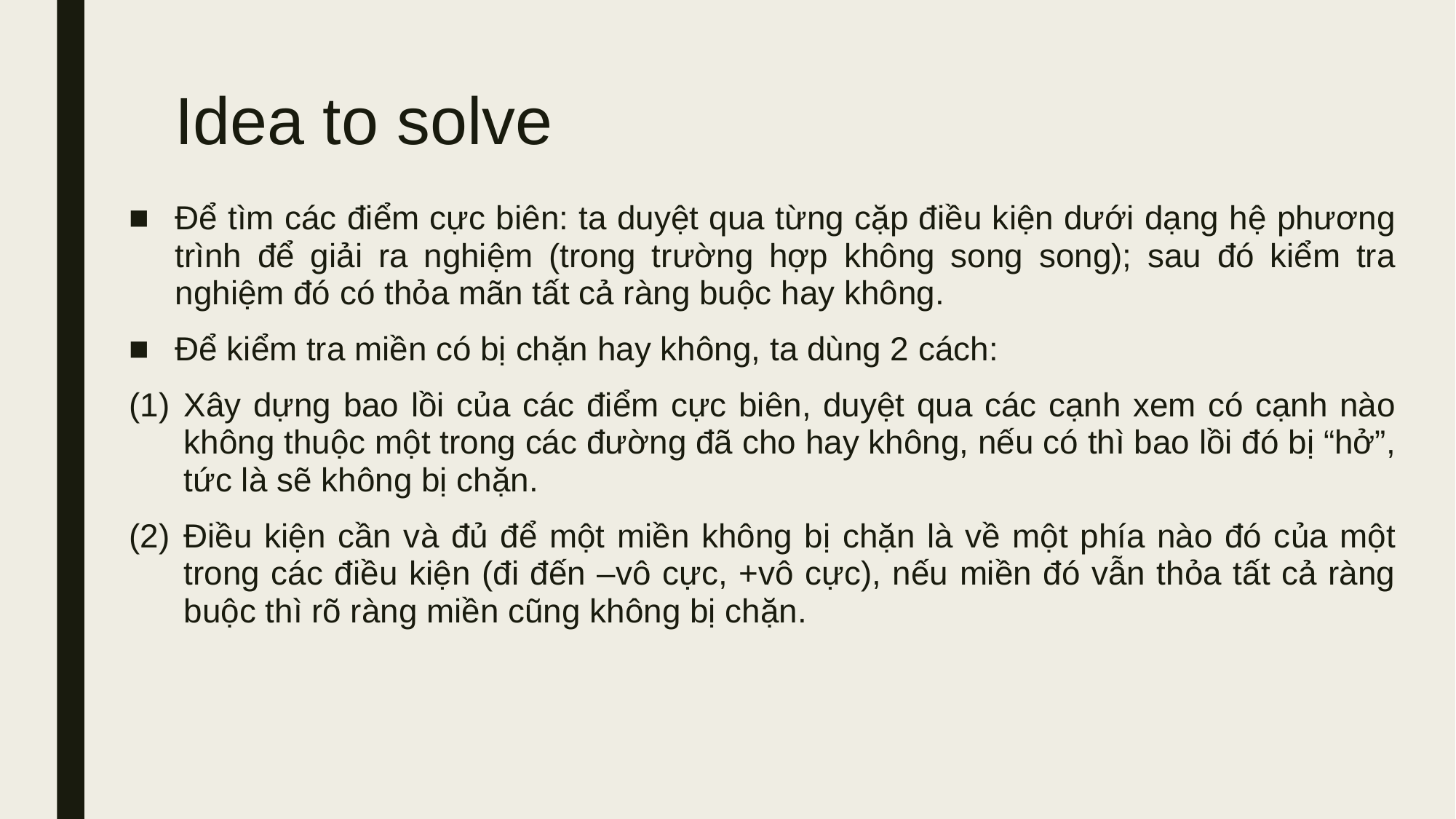

# Idea to solve
Để tìm các điểm cực biên: ta duyệt qua từng cặp điều kiện dưới dạng hệ phương trình để giải ra nghiệm (trong trường hợp không song song); sau đó kiểm tra nghiệm đó có thỏa mãn tất cả ràng buộc hay không.
Để kiểm tra miền có bị chặn hay không, ta dùng 2 cách:
Xây dựng bao lồi của các điểm cực biên, duyệt qua các cạnh xem có cạnh nào không thuộc một trong các đường đã cho hay không, nếu có thì bao lồi đó bị “hở”, tức là sẽ không bị chặn.
Điều kiện cần và đủ để một miền không bị chặn là về một phía nào đó của một trong các điều kiện (đi đến –vô cực, +vô cực), nếu miền đó vẫn thỏa tất cả ràng buộc thì rõ ràng miền cũng không bị chặn.